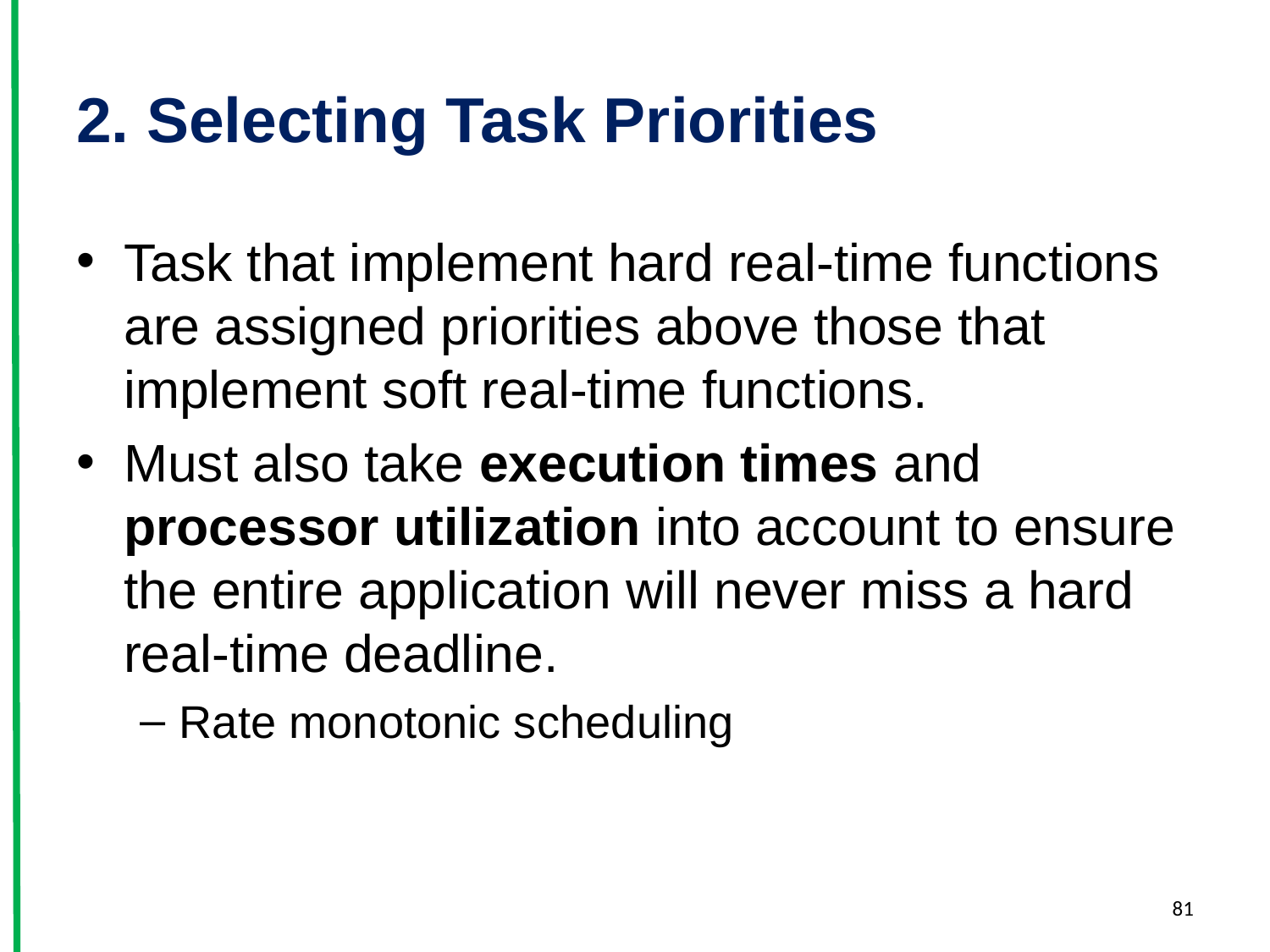

# 2. Selecting Task Priorities
Task that implement hard real-time functions are assigned priorities above those that implement soft real-time functions.
Must also take execution times and processor utilization into account to ensure the entire application will never miss a hard real-time deadline.
Rate monotonic scheduling
81